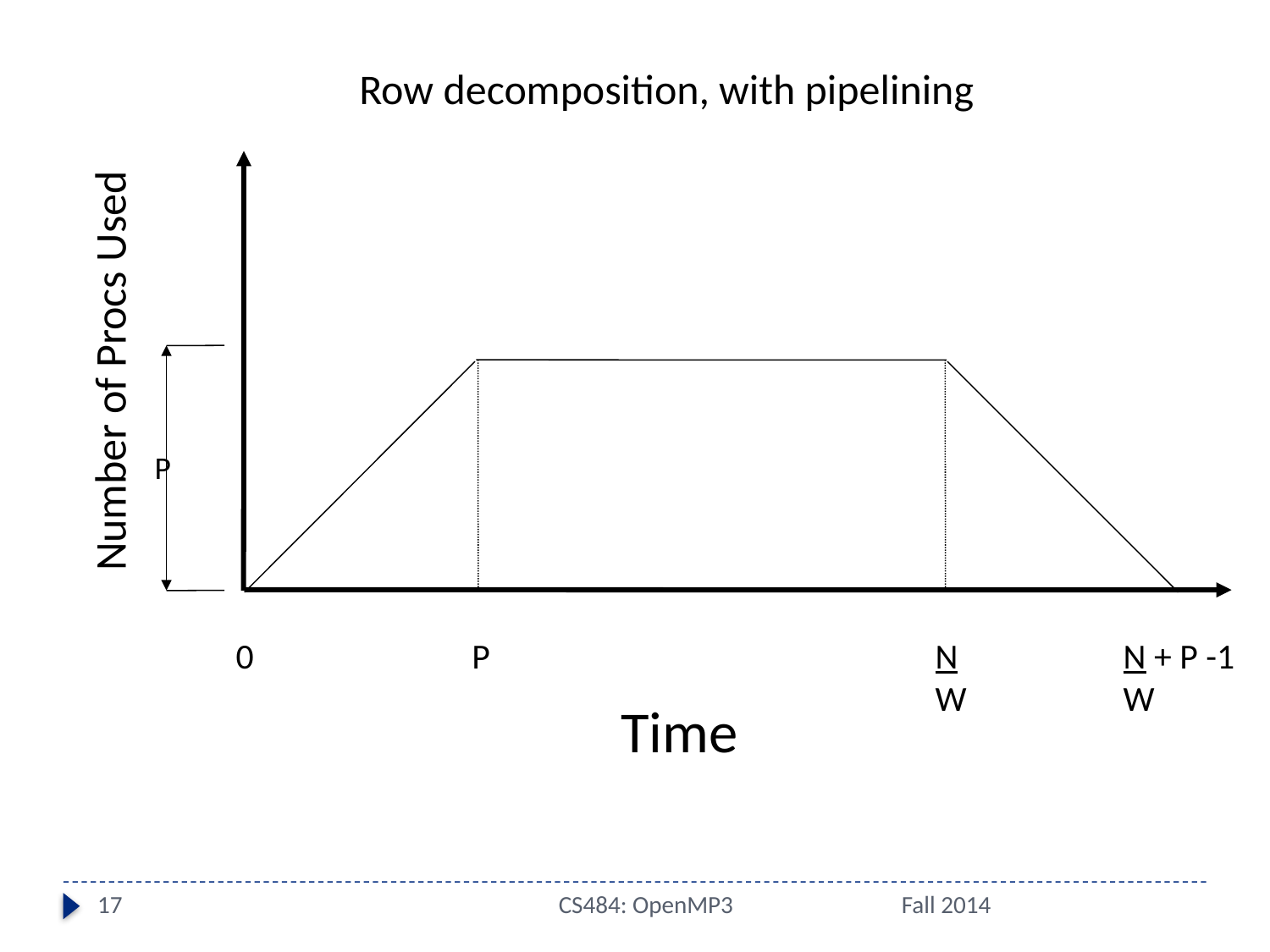

Row decomposition, with pipelining

Number of Procs Used

P

0
P
N
W
N + P -1
W
Time
17
CS484: OpenMP3
Fall 2014